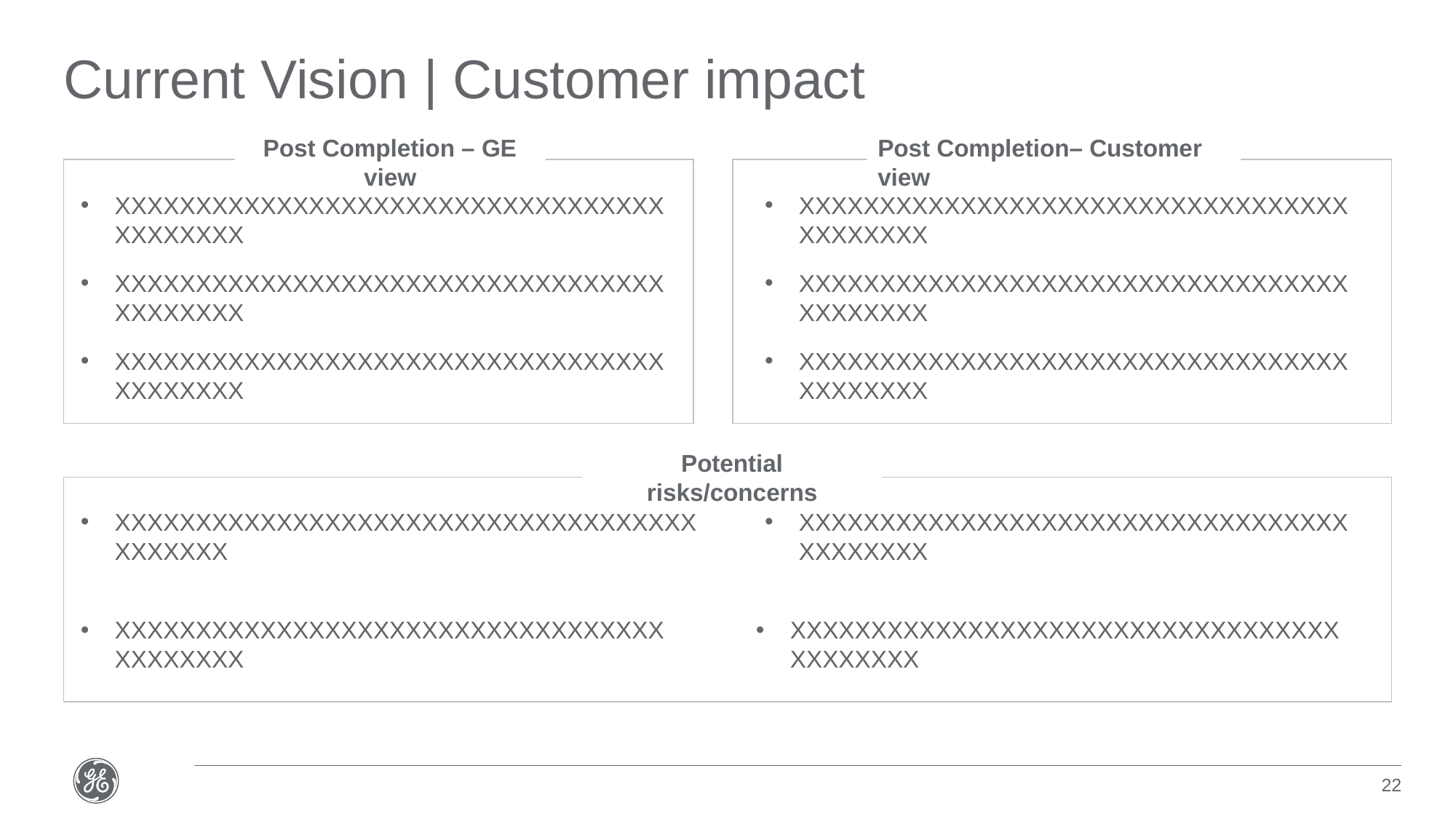

# Current Vision | Customer impact
Post Completion – GE view
Post Completion– Customer view

XXXXXXXXXXXXXXXXXXXXXXXXXXXXXXXXXXXXXXXXXX
XXXXXXXXXXXXXXXXXXXXXXXXXXXXXXXXXXXXXXXXXX
XXXXXXXXXXXXXXXXXXXXXXXXXXXXXXXXXXXXXXXXXX
XXXXXXXXXXXXXXXXXXXXXXXXXXXXXXXXXXXXXXXXXX
XXXXXXXXXXXXXXXXXXXXXXXXXXXXXXXXXXXXXXXXXX
XXXXXXXXXXXXXXXXXXXXXXXXXXXXXXXXXXXXXXXXXX
Potential risks/concerns

XXXXXXXXXXXXXXXXXXXXXXXXXXXXXXXXXXXXXXXXXXX
XXXXXXXXXXXXXXXXXXXXXXXXXXXXXXXXXXXXXXXXXX
XXXXXXXXXXXXXXXXXXXXXXXXXXXXXXXXXXXXXXXXXX
XXXXXXXXXXXXXXXXXXXXXXXXXXXXXXXXXXXXXXXXXX
22